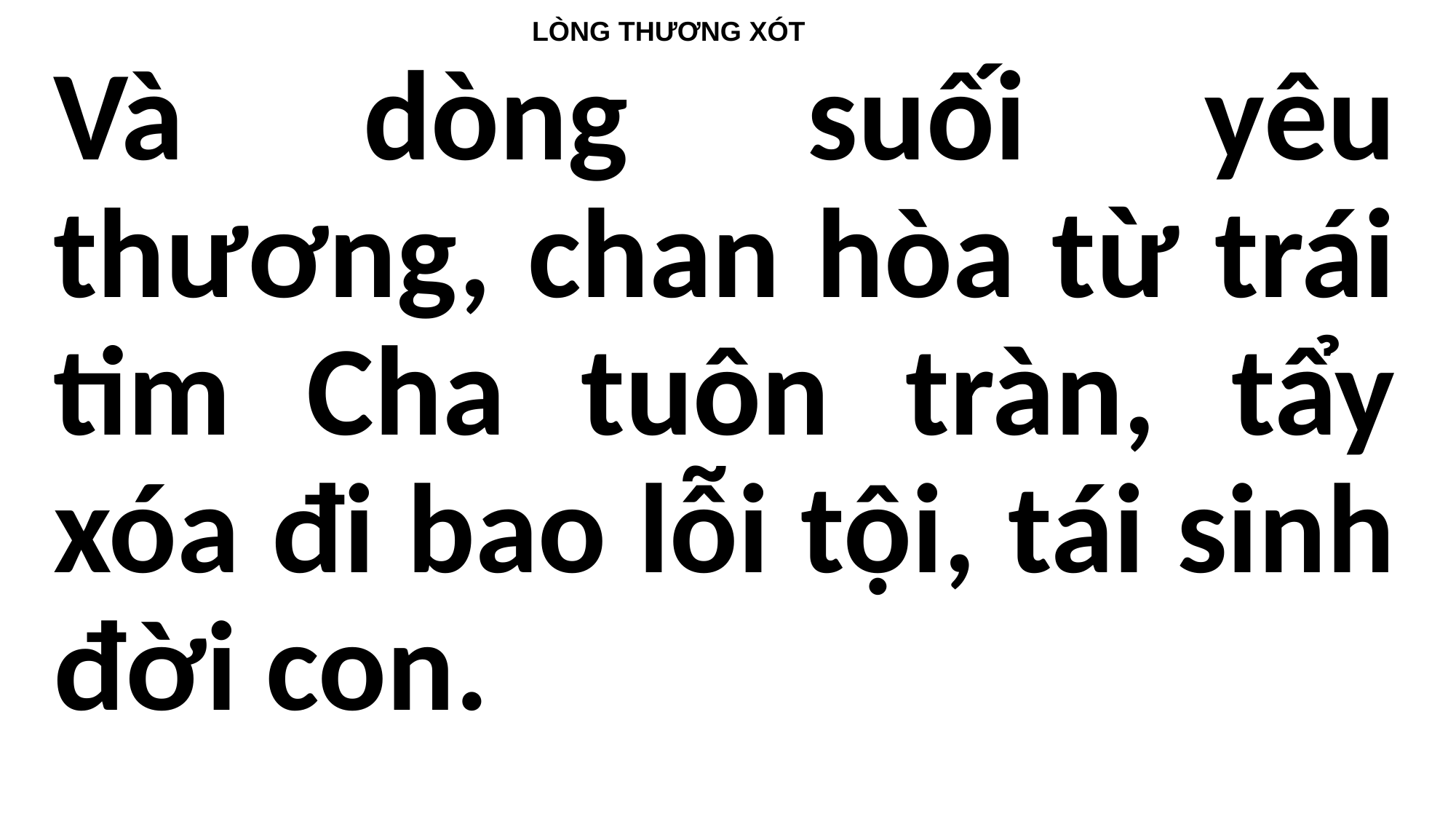

LÒNG THƯƠNG XÓT
#
Và dòng suối yêu thương, chan hòa từ trái tim Cha tuôn tràn, tẩy xóa đi bao lỗi tội, tái sinh đời con.